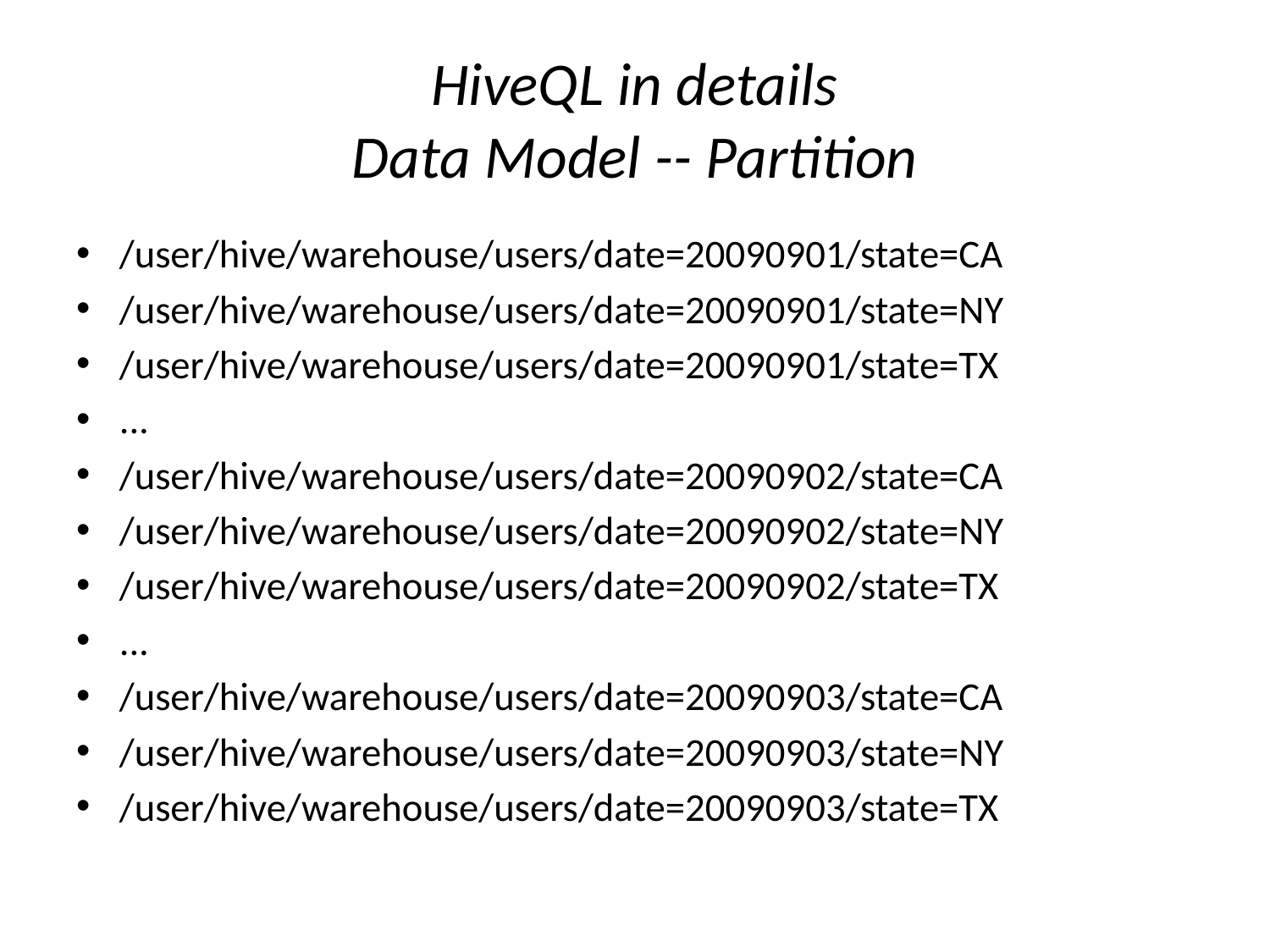

# HiveQL in details Data Model -- Partition
/user/hive/warehouse/users/date=20090901/state=CA
/user/hive/warehouse/users/date=20090901/state=NY
/user/hive/warehouse/users/date=20090901/state=TX
...
/user/hive/warehouse/users/date=20090902/state=CA
/user/hive/warehouse/users/date=20090902/state=NY
/user/hive/warehouse/users/date=20090902/state=TX
...
/user/hive/warehouse/users/date=20090903/state=CA
/user/hive/warehouse/users/date=20090903/state=NY
/user/hive/warehouse/users/date=20090903/state=TX